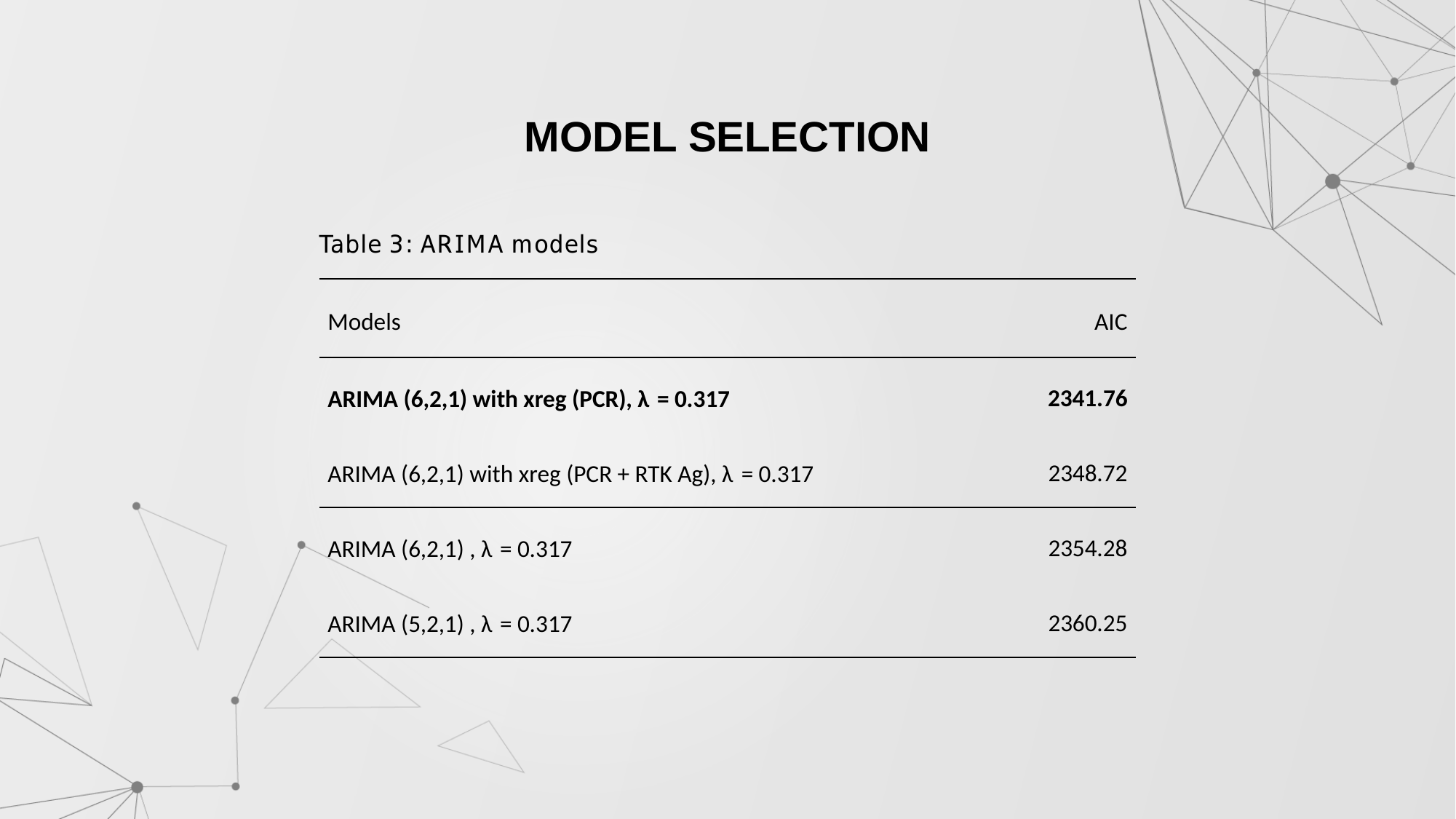

MODEL SELECTION
Table 3: ARIMA models
| Models | AIC |
| --- | --- |
| ARIMA (6,2,1) with xreg (PCR), λ = 0.317 | 2341.76 |
| ARIMA (6,2,1) with xreg (PCR + RTK Ag), λ = 0.317 | 2348.72 |
| ARIMA (6,2,1) , λ = 0.317 | 2354.28 |
| ARIMA (5,2,1) , λ = 0.317 | 2360.25 |